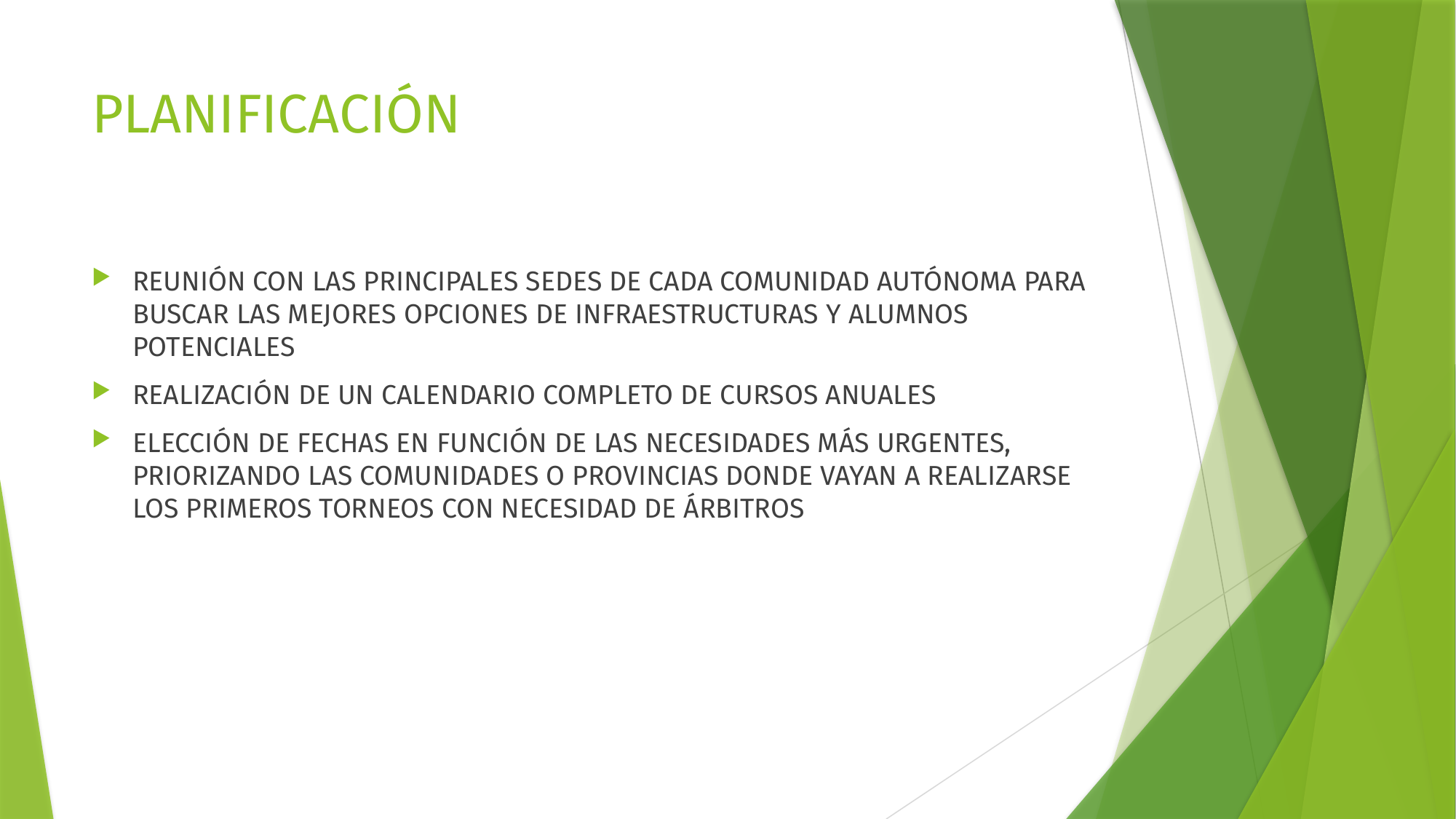

# PLANIFICACIÓN
REUNIÓN CON LAS PRINCIPALES SEDES DE CADA COMUNIDAD AUTÓNOMA PARA BUSCAR LAS MEJORES OPCIONES DE INFRAESTRUCTURAS Y ALUMNOS POTENCIALES
REALIZACIÓN DE UN CALENDARIO COMPLETO DE CURSOS ANUALES
ELECCIÓN DE FECHAS EN FUNCIÓN DE LAS NECESIDADES MÁS URGENTES, PRIORIZANDO LAS COMUNIDADES O PROVINCIAS DONDE VAYAN A REALIZARSE LOS PRIMEROS TORNEOS CON NECESIDAD DE ÁRBITROS